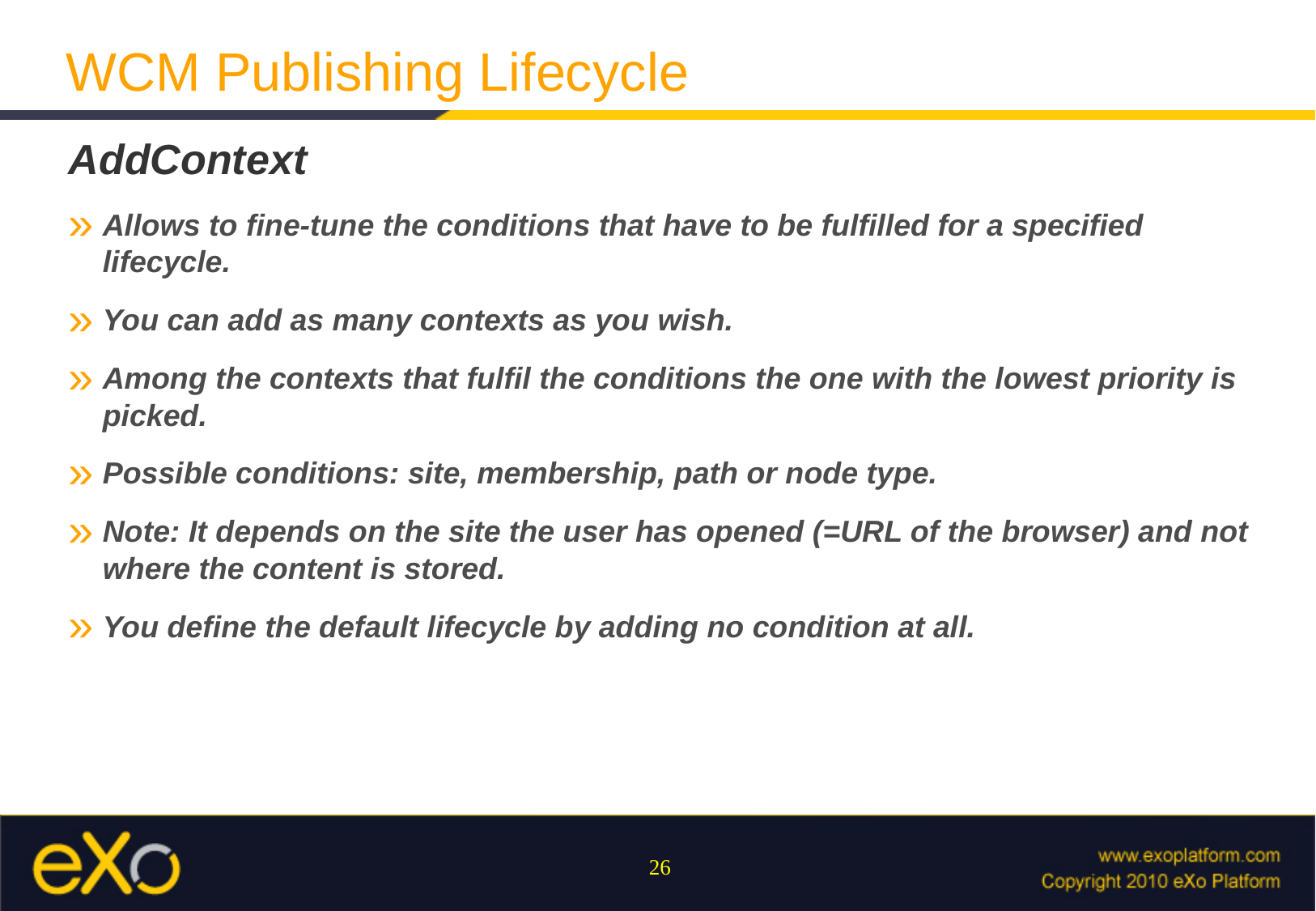

WCM Publishing Lifecycle
AddContext
Allows to fine-tune the conditions that have to be fulfilled for a specified lifecycle.
You can add as many contexts as you wish.
Among the contexts that fulfil the conditions the one with the lowest priority is picked.
Possible conditions: site, membership, path or node type.
Note: It depends on the site the user has opened (=URL of the browser) and not where the content is stored.
You define the default lifecycle by adding no condition at all.